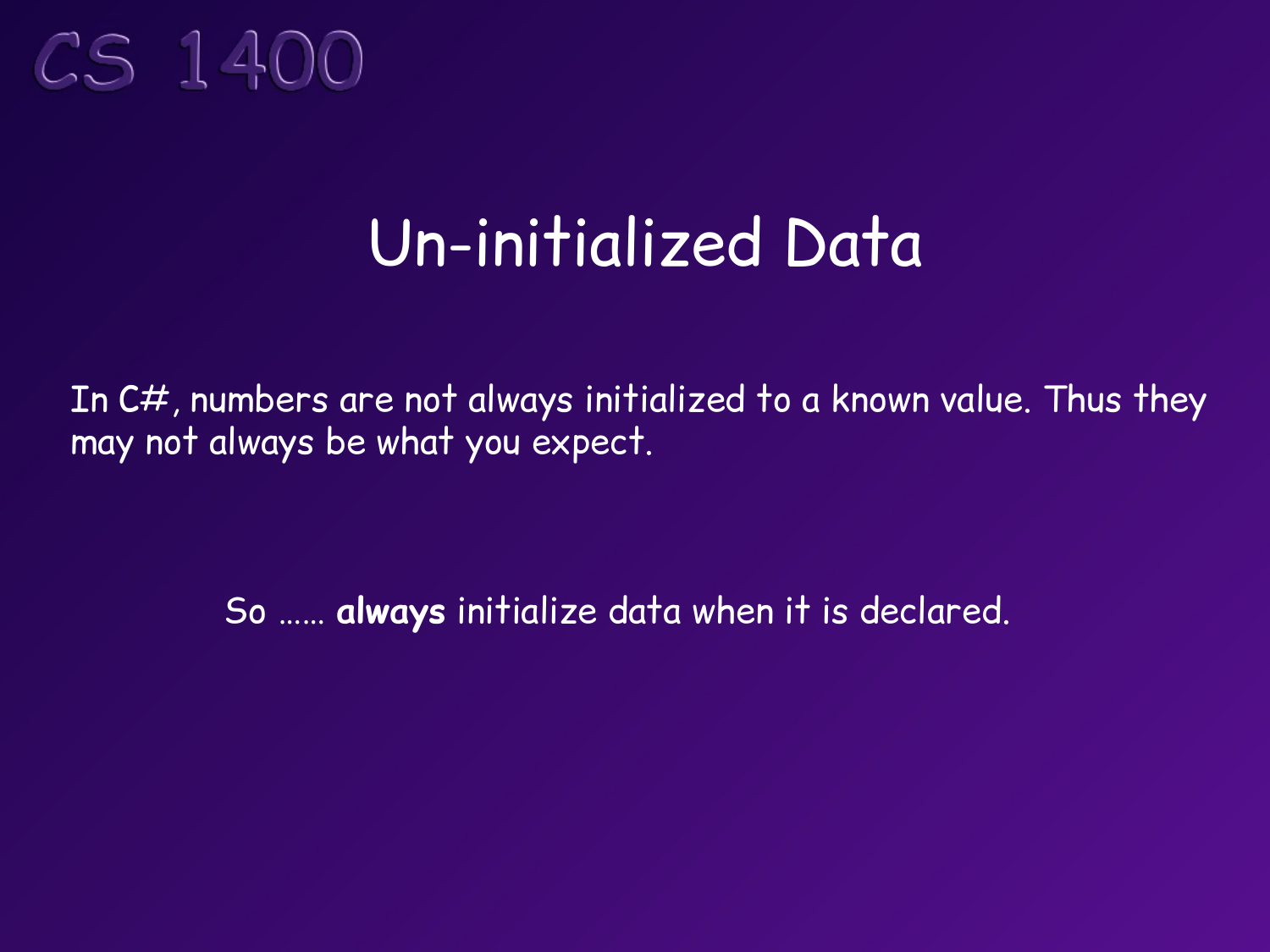

# Un-initialized Data
In C#, numbers are not always initialized to a known value. Thus they
may not always be what you expect.
So …… always initialize data when it is declared.